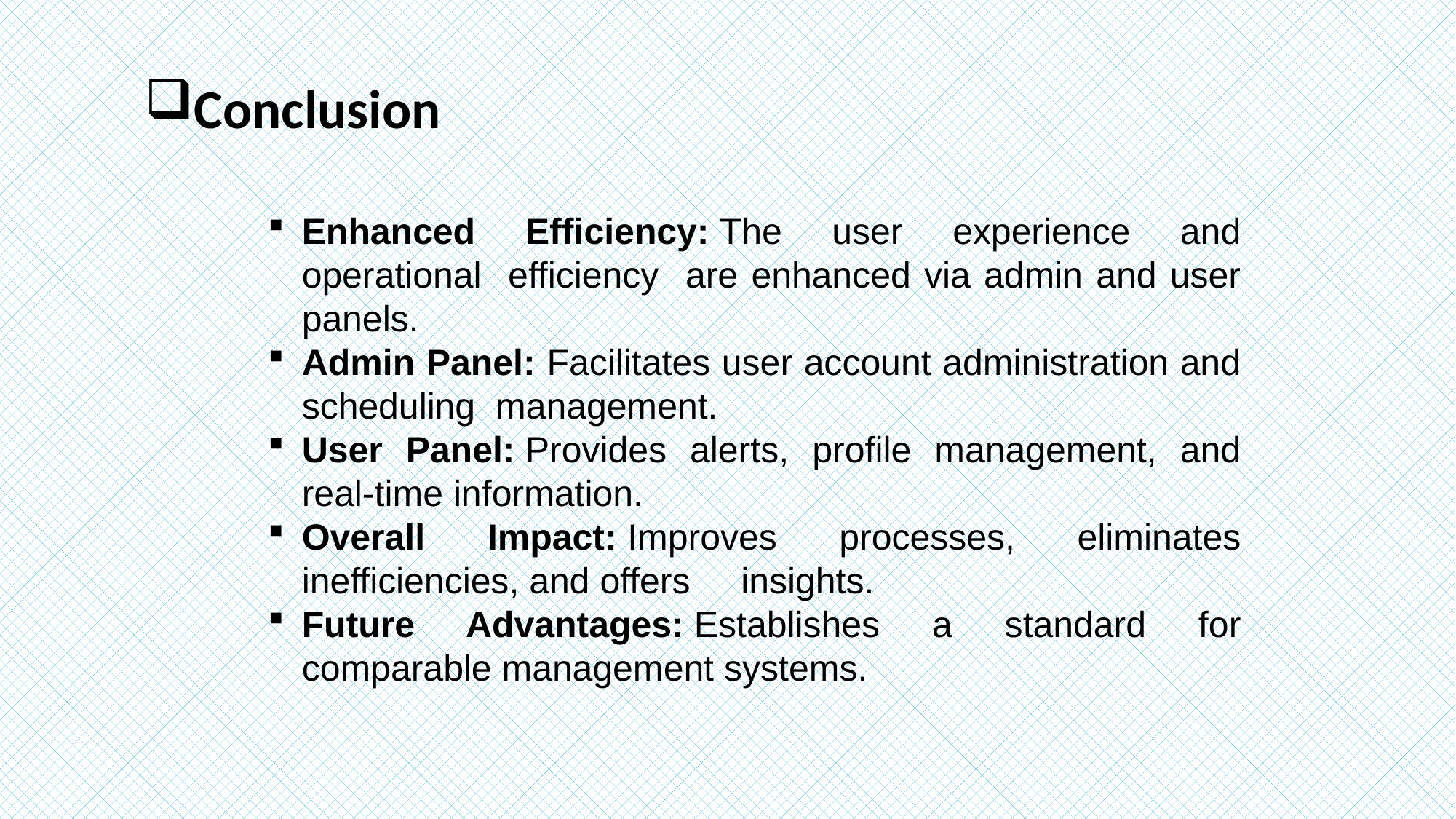

Conclusion
Enhanced Efficiency: The user experience and operational  efficiency  are enhanced via admin and user panels.
Admin Panel: Facilitates user account administration and scheduling  management.
User Panel: Provides alerts, profile management, and real-time information.
Overall Impact: Improves processes, eliminates inefficiencies, and offers     insights.
Future Advantages: Establishes a standard for comparable management systems.